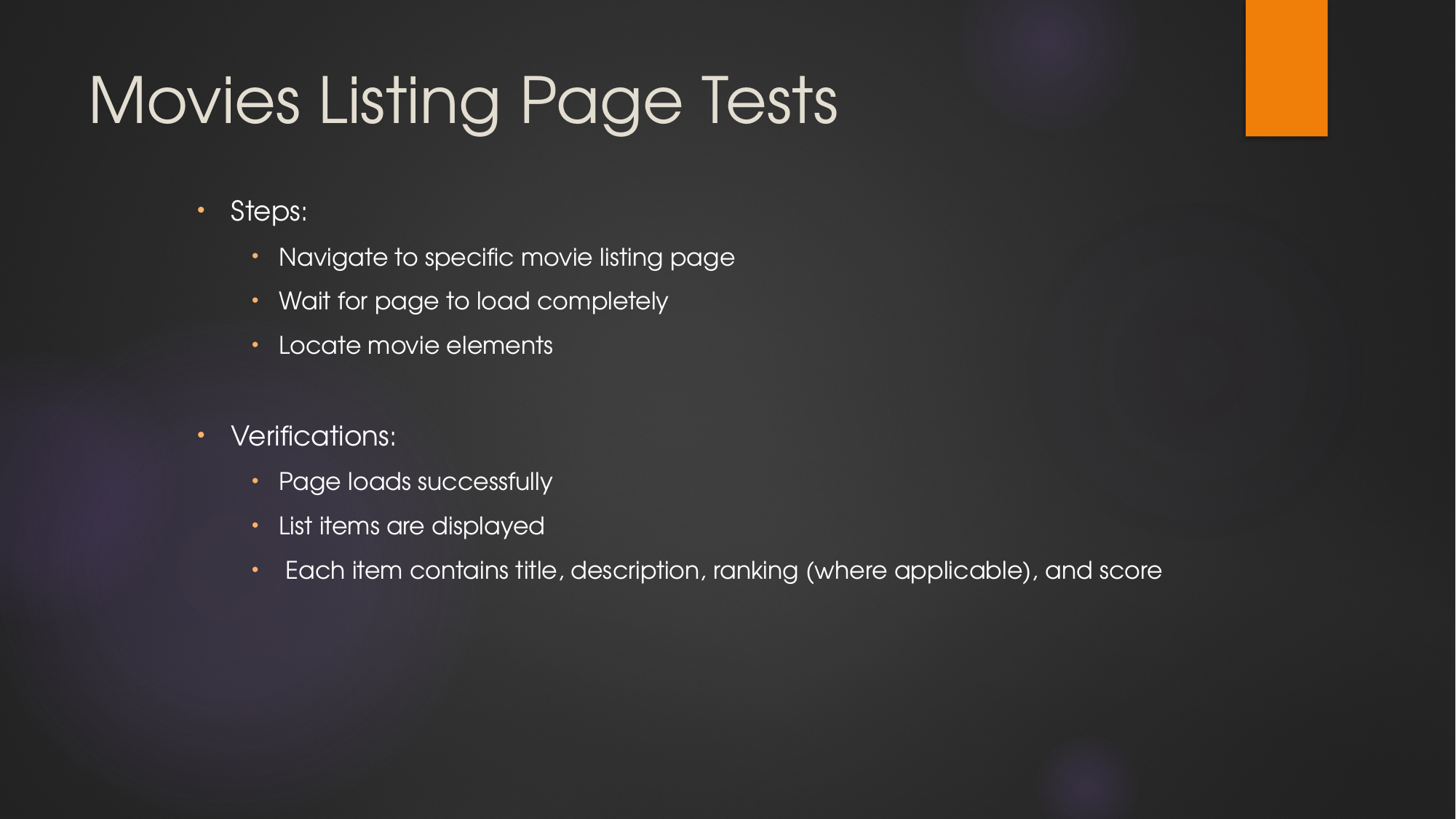

# Movies Listing Page Tests
Steps:
Navigate to specific movie listing page
Wait for page to load completely
Locate movie elements

Verifications:
Page loads successfully
List items are displayed
 Each item contains title, description, ranking (where applicable), and score